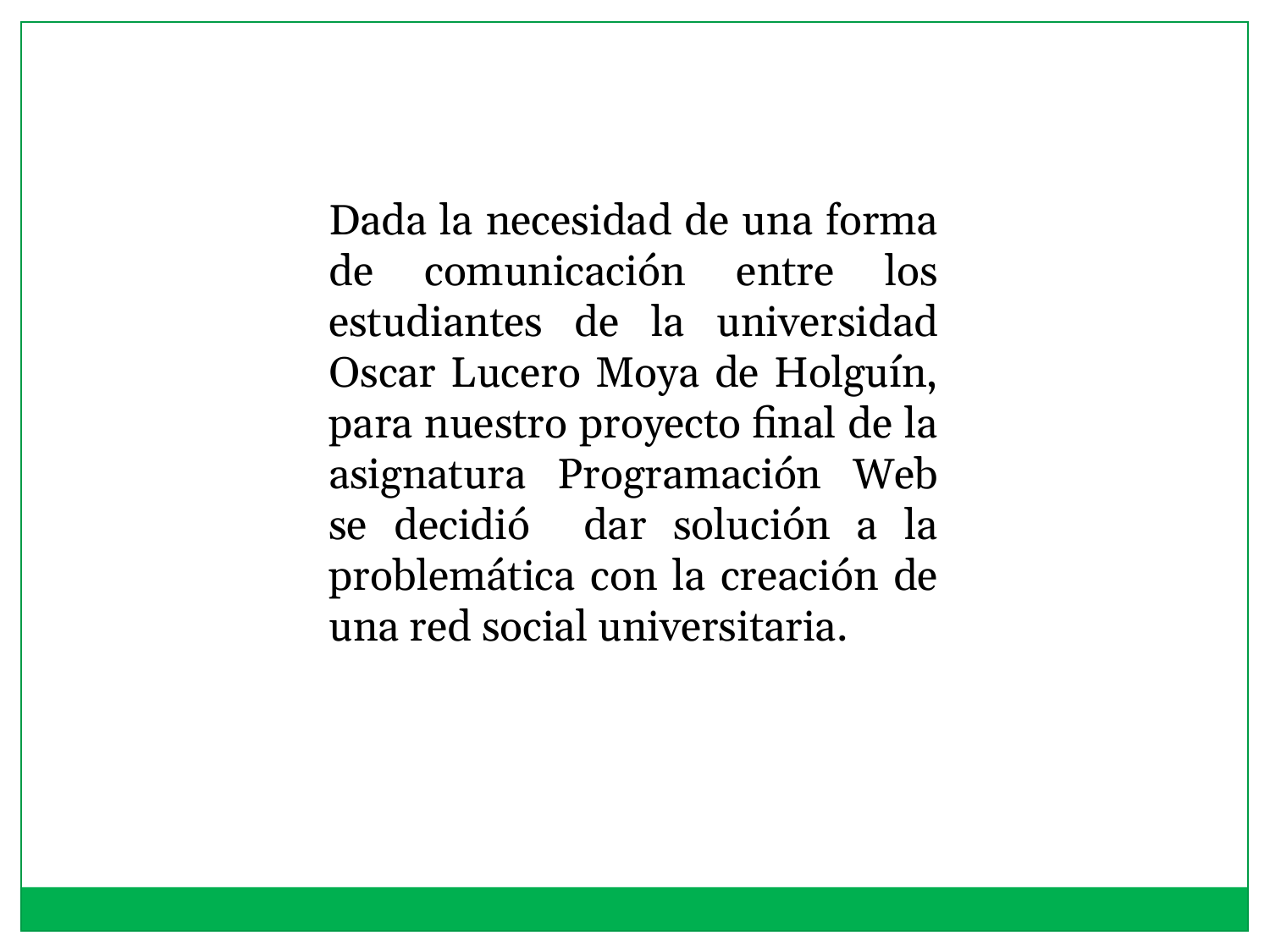

Dada la necesidad de una forma de comunicación entre los estudiantes de la universidad Oscar Lucero Moya de Holguín, para nuestro proyecto final de la asignatura Programación Web se decidió  dar solución a la problemática con la creación de una red social universitaria.